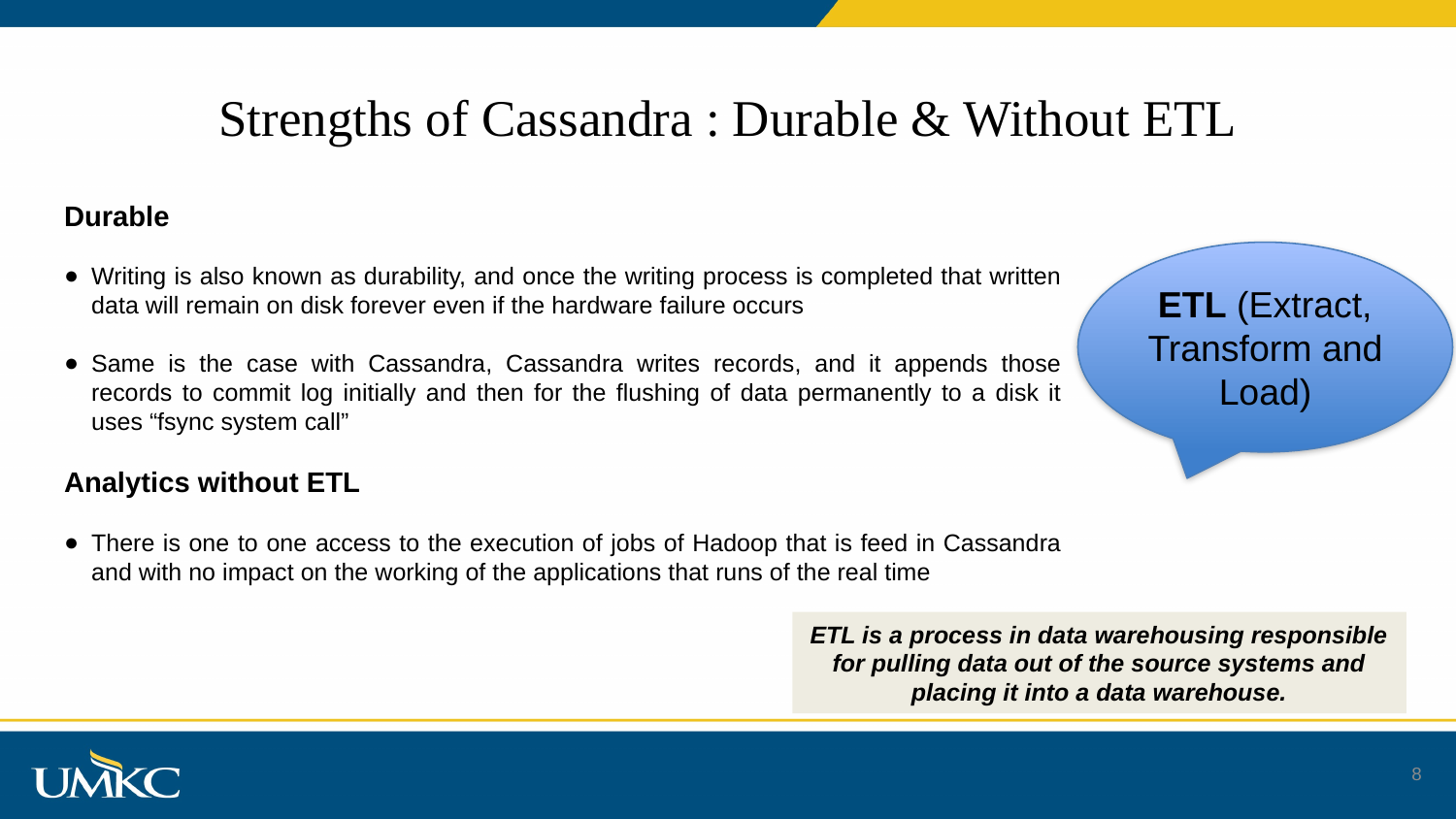

# Strengths of Cassandra : Durable & Without ETL
Durable

Writing is also known as durability, and once the writing process is completed that written data will remain on disk forever even if the hardware failure occurs

Same is the case with Cassandra, Cassandra writes records, and it appends those records to commit log initially and then for the flushing of data permanently to a disk it uses “fsync system call”

Analytics without ETL

There is one to one access to the execution of jobs of Hadoop that is feed in Cassandra and with no impact on the working of the applications that runs of the real time

ETL (Extract, Transform and Load)
ETL is a process in data warehousing responsible for pulling data out of the source systems and placing it into a data warehouse.
8